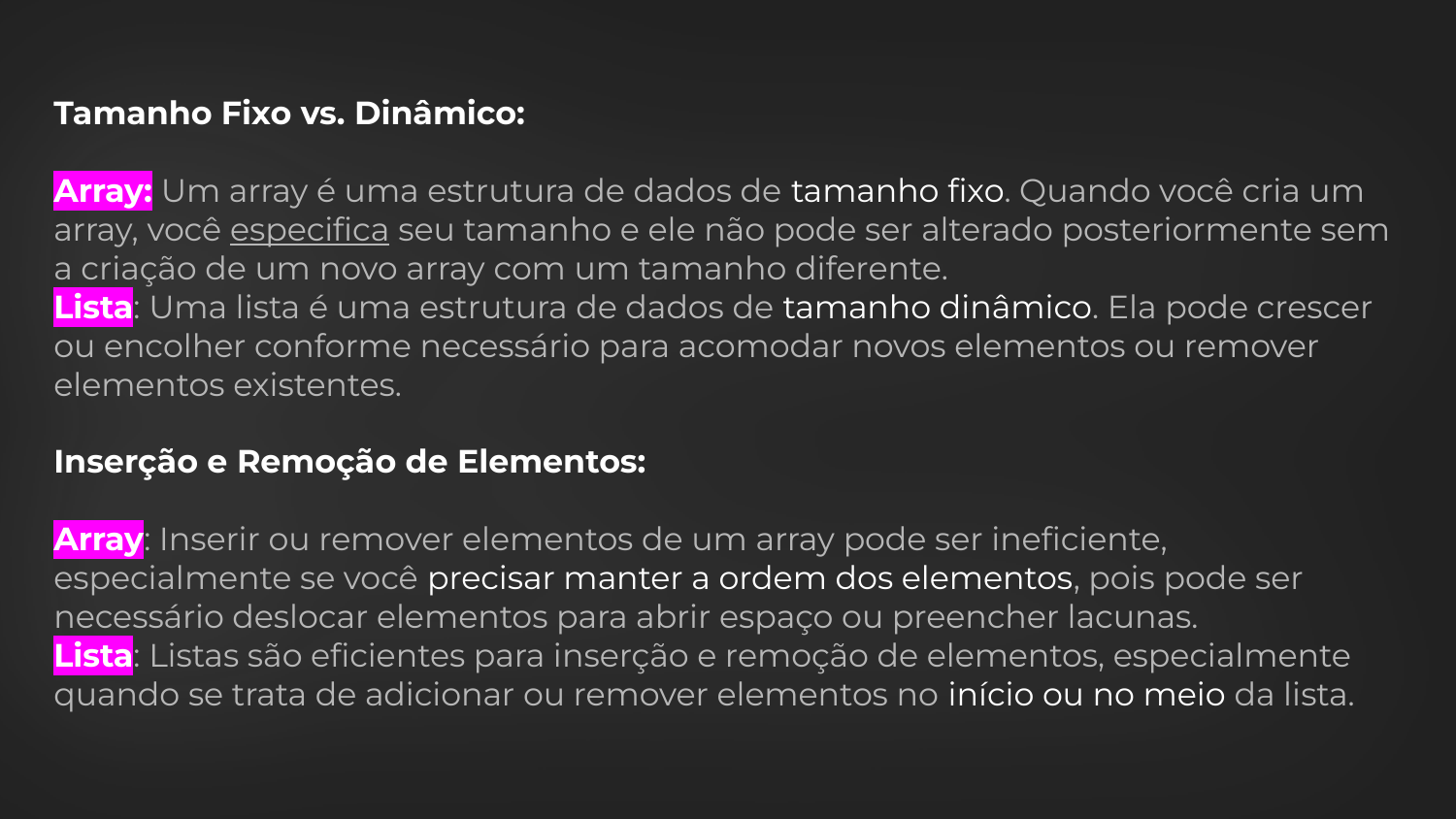

Tamanho Fixo vs. Dinâmico:

Array: Um array é uma estrutura de dados de tamanho fixo. Quando você cria um array, você especifica seu tamanho e ele não pode ser alterado posteriormente sem a criação de um novo array com um tamanho diferente.
Lista: Uma lista é uma estrutura de dados de tamanho dinâmico. Ela pode crescer ou encolher conforme necessário para acomodar novos elementos ou remover elementos existentes.

Inserção e Remoção de Elementos:

Array: Inserir ou remover elementos de um array pode ser ineficiente, especialmente se você precisar manter a ordem dos elementos, pois pode ser necessário deslocar elementos para abrir espaço ou preencher lacunas.
Lista: Listas são eficientes para inserção e remoção de elementos, especialmente quando se trata de adicionar ou remover elementos no início ou no meio da lista.